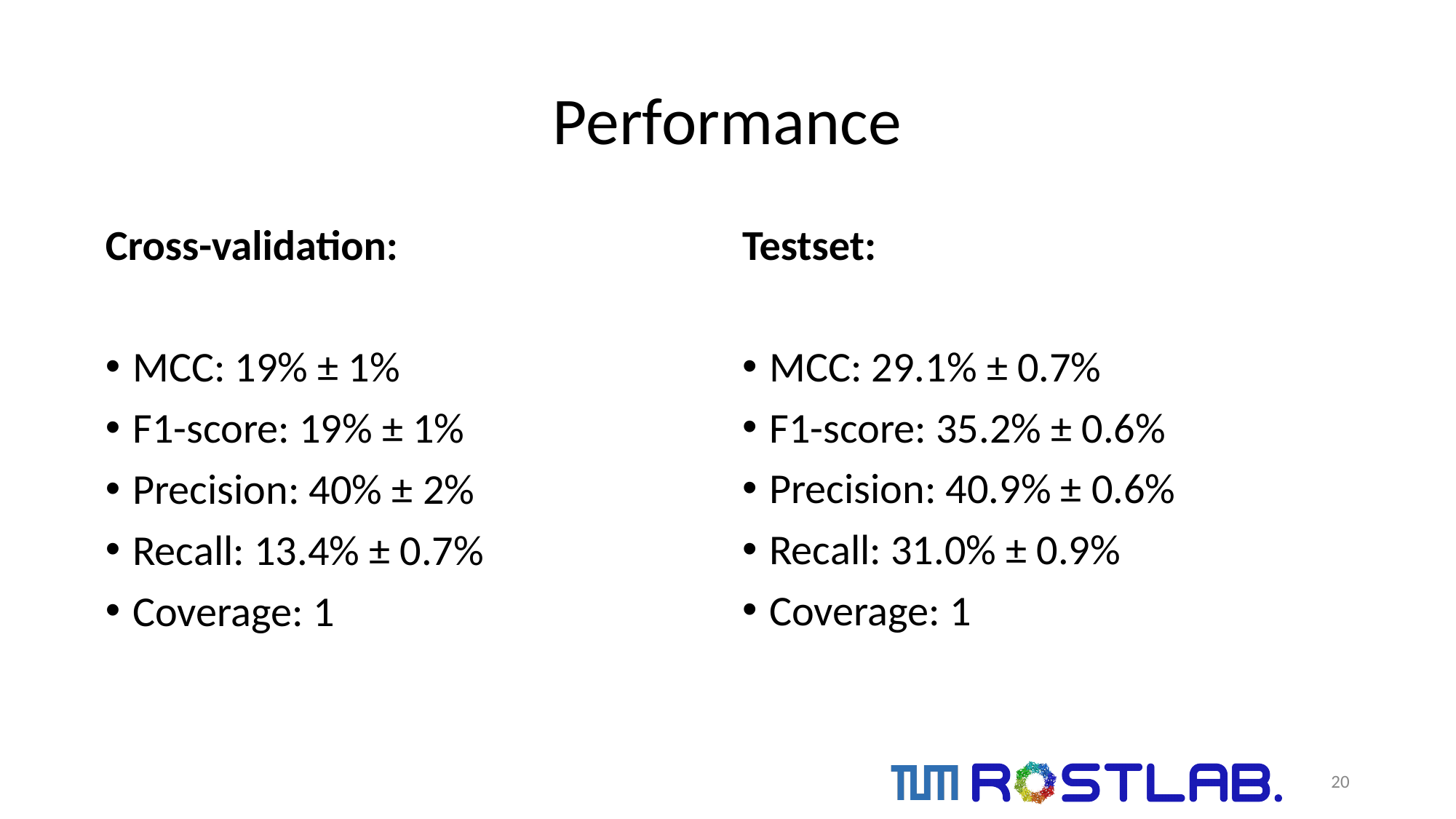

# Performance
Cross-validation:

MCC: 19% ± 1%
F1-score: 19% ± 1%
Precision: 40% ± 2%
Recall: 13.4% ± 0.7%
Coverage: 1
Testset:

MCC: 29.1% ± 0.7%
F1-score: 35.2% ± 0.6%
Precision: 40.9% ± 0.6%
Recall: 31.0% ± 0.9%
Coverage: 1
20